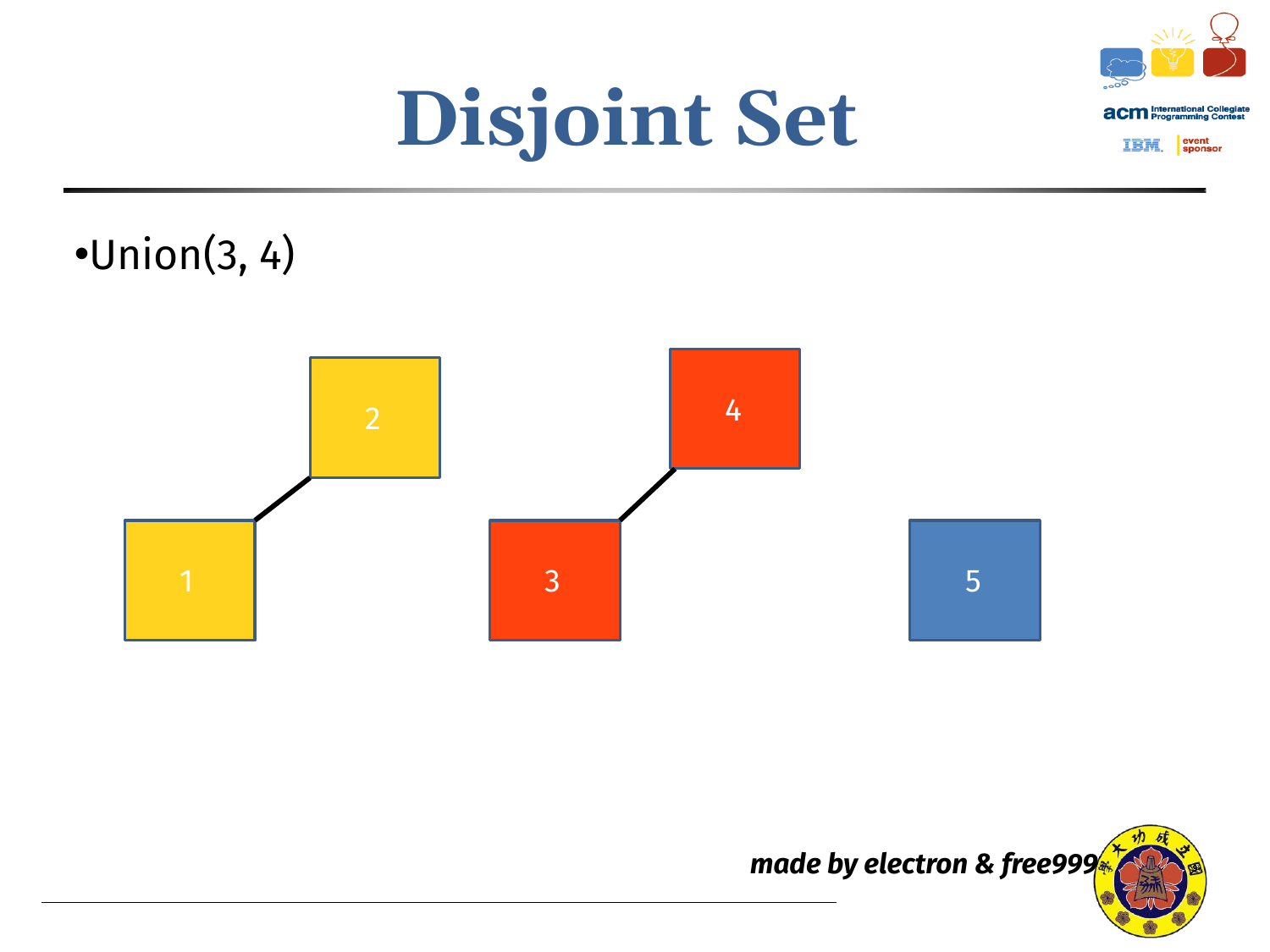

Disjoint Set

Union(3, 4)

4
2

1
5
3
made by electron & free999